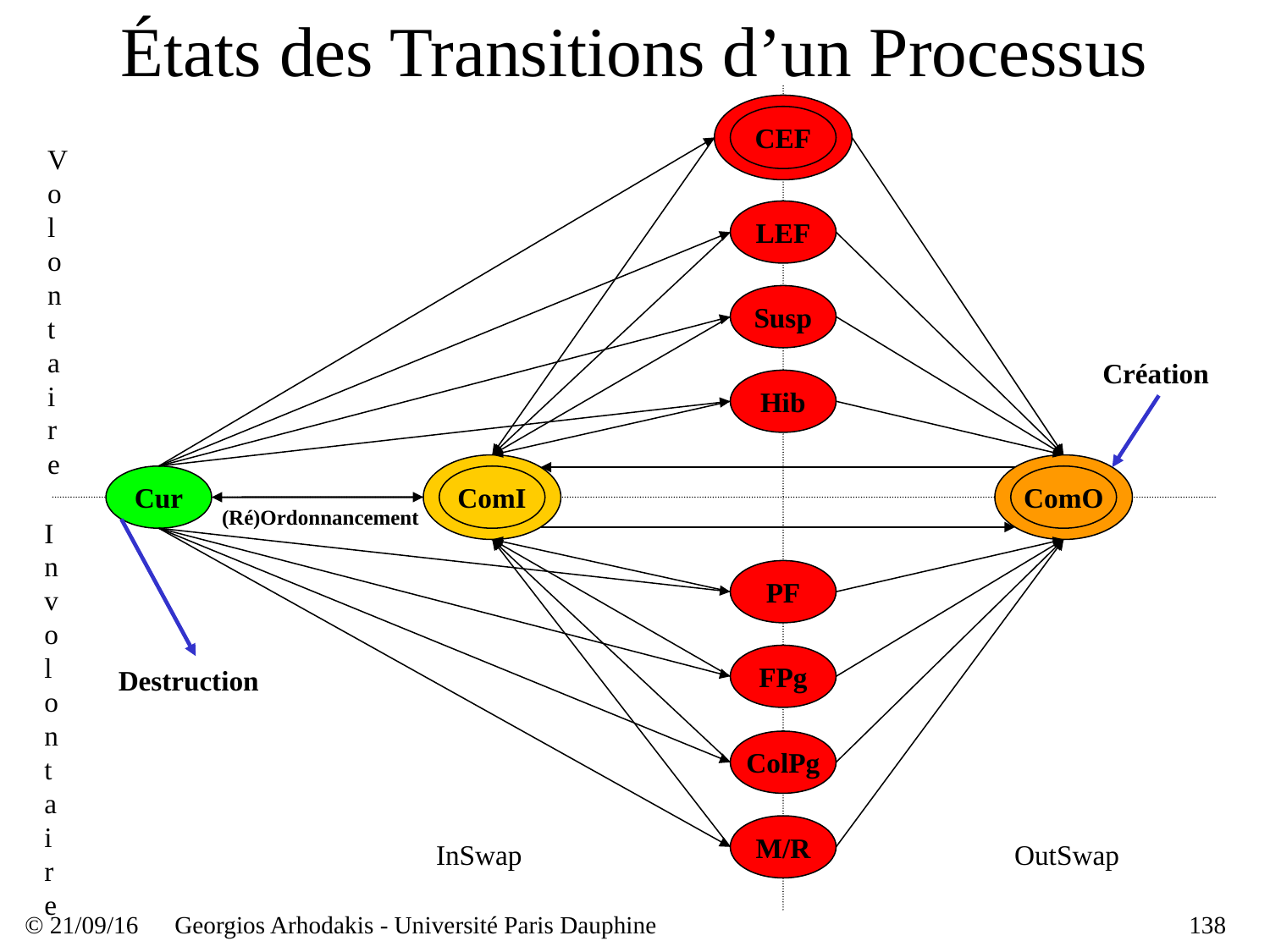

# États des Transitions d’un Processus

CEF
Volontaire
LEF
Susp
Création
Hib

ComI

ComO
Cur

(Ré)Ordonnancement
Involontaire
PF
FPg
Destruction
ColPg
M/R
InSwap
OutSwap
© 21/09/16
Georgios Arhodakis - Université Paris Dauphine
138